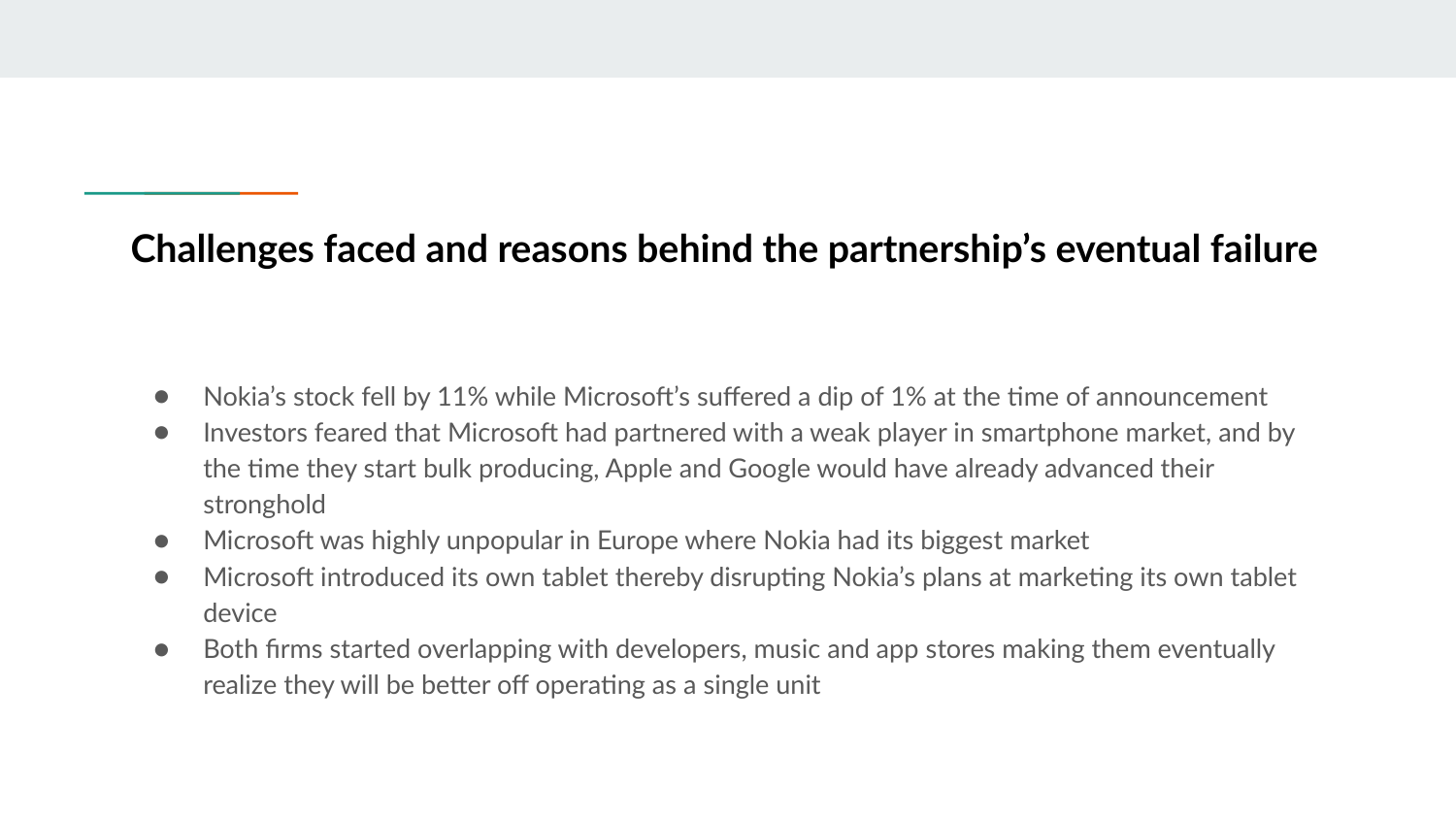

# Challenges faced and reasons behind the partnership’s eventual failure
Nokia’s stock fell by 11% while Microsoft’s suffered a dip of 1% at the time of announcement
Investors feared that Microsoft had partnered with a weak player in smartphone market, and by the time they start bulk producing, Apple and Google would have already advanced their stronghold
Microsoft was highly unpopular in Europe where Nokia had its biggest market
Microsoft introduced its own tablet thereby disrupting Nokia’s plans at marketing its own tablet device
Both firms started overlapping with developers, music and app stores making them eventually realize they will be better off operating as a single unit